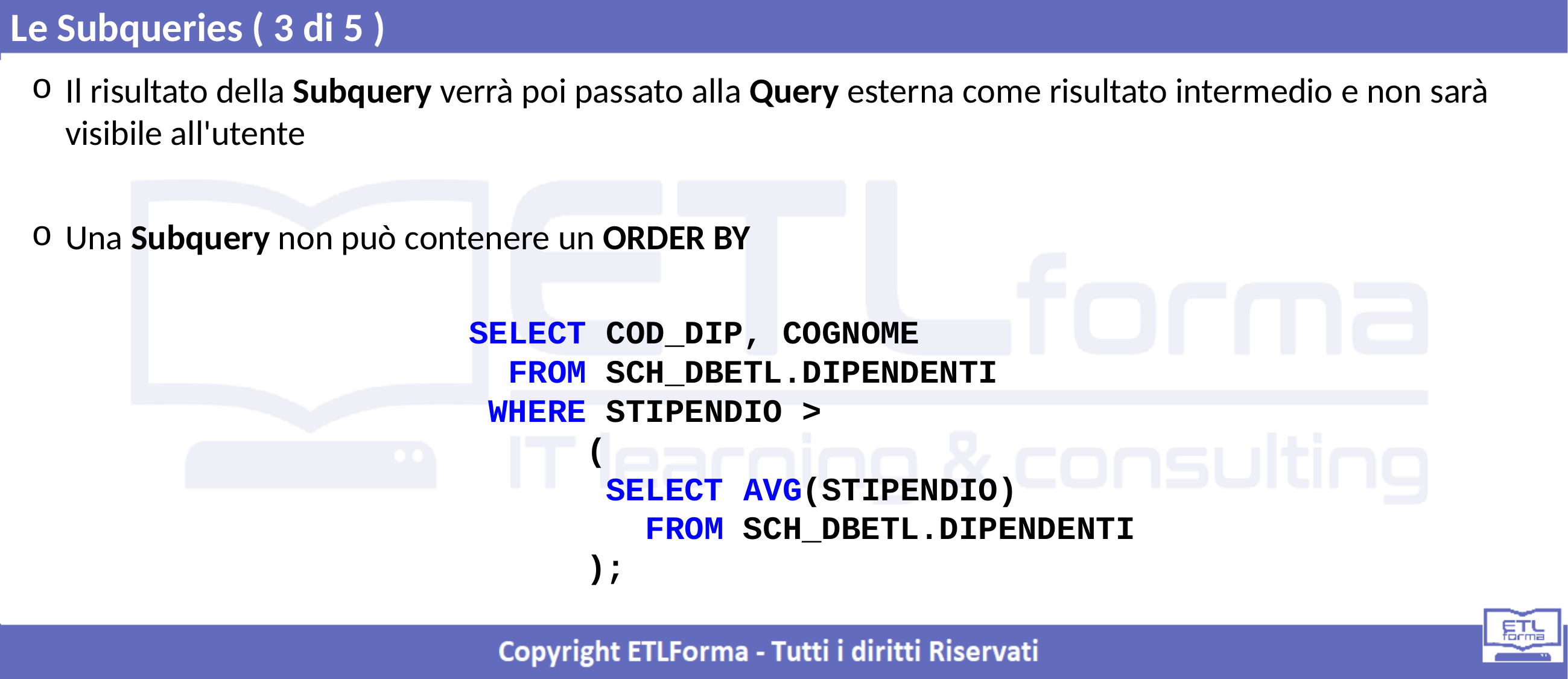

Le Subqueries ( 3 di 5 )
Il risultato della Subquery verrà poi passato alla Query esterna come risultato intermedio e non sarà visibile all'utente

Una Subquery non può contenere un ORDER BY
SELECT COD_DIP, COGNOME
  FROM SCH_DBETL.DIPENDENTI
 WHERE STIPENDIO >
      (
       SELECT AVG(STIPENDIO)
         FROM SCH_DBETL.DIPENDENTI
      );